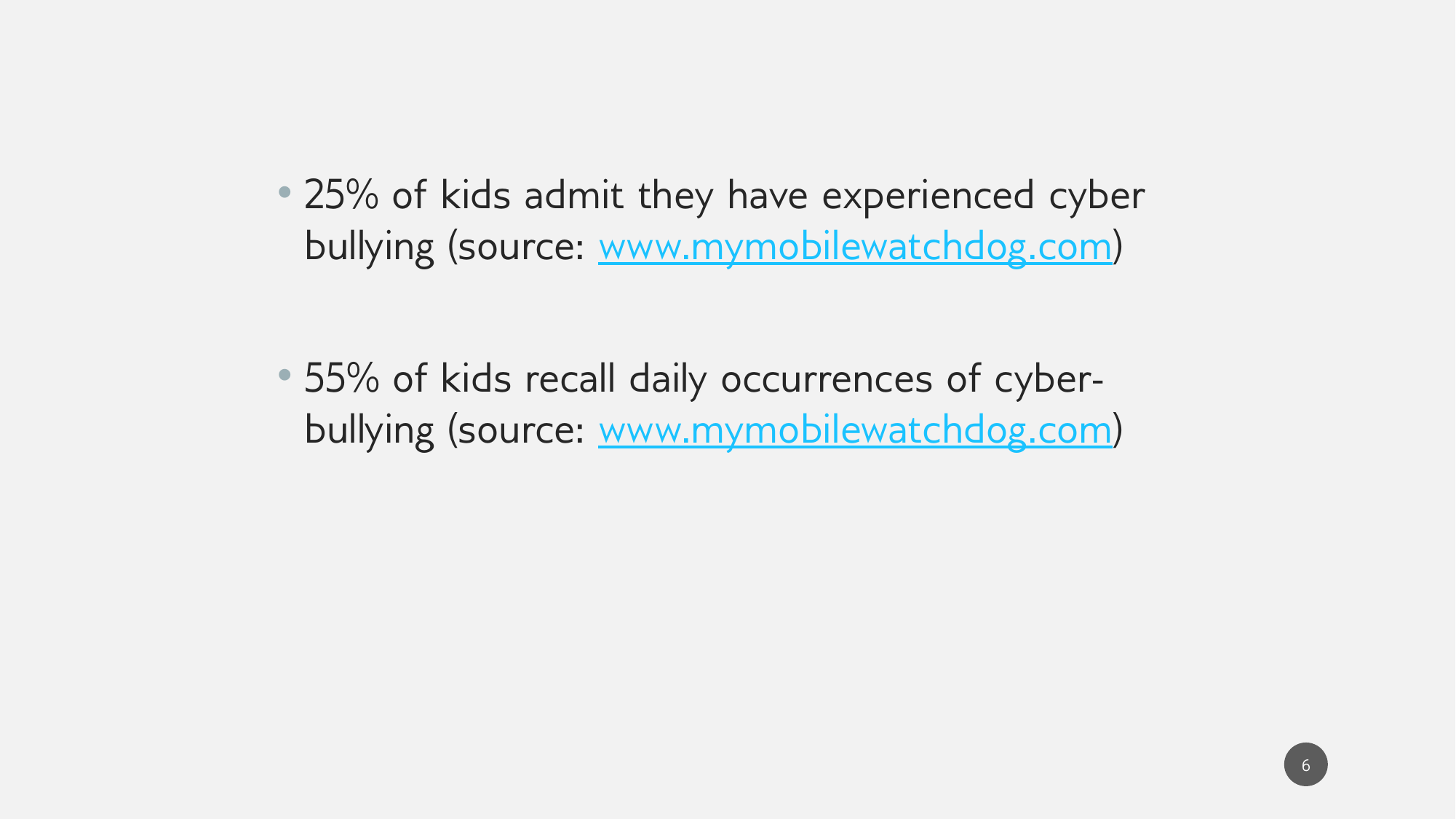

25% of kids admit they have experienced cyber bullying (source: www.mymobilewatchdog.com)

55% of kids recall daily occurrences of cyber-bullying (source: www.mymobilewatchdog.com)

6